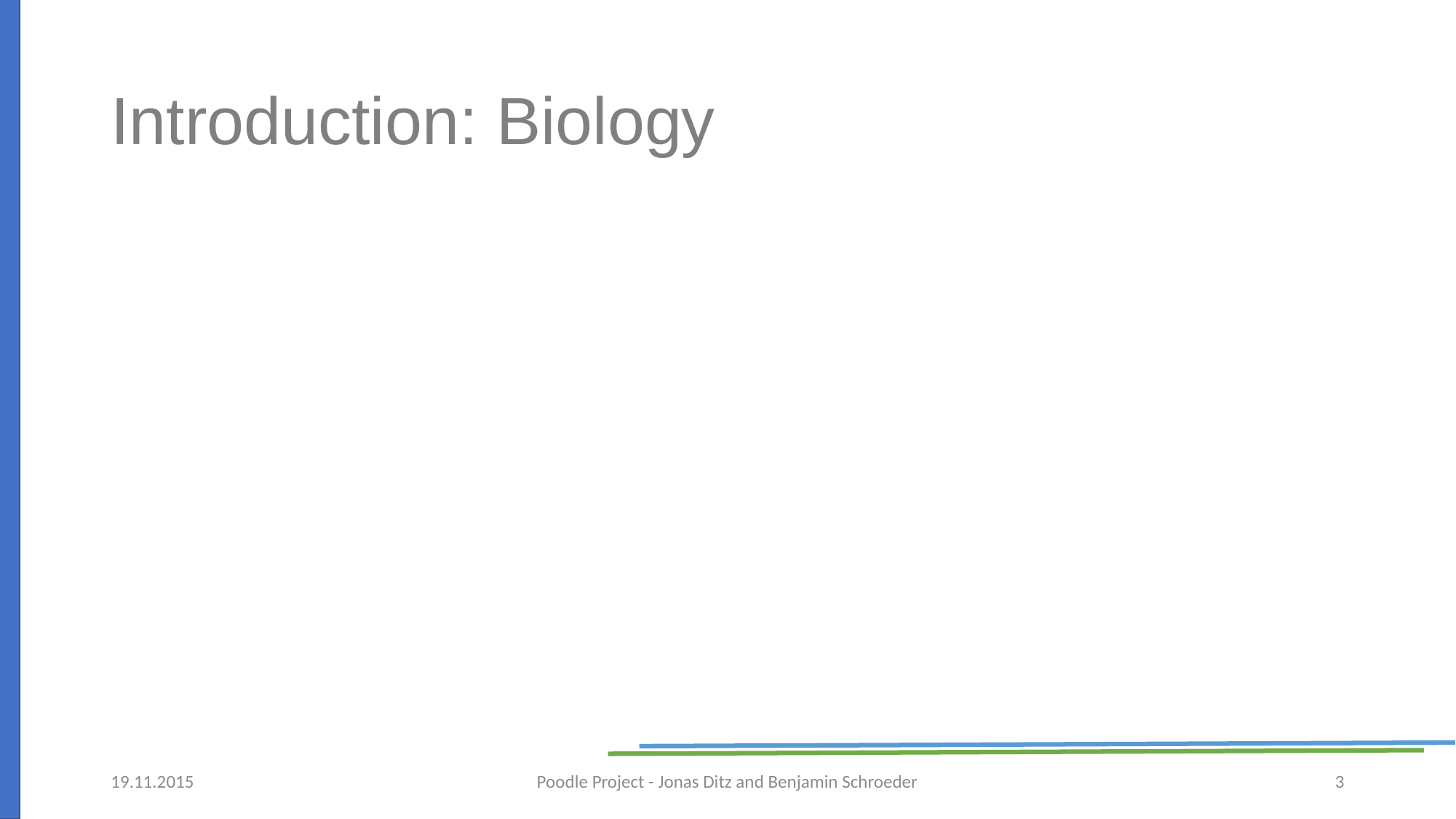

# Introduction: Biology

19.11.2015
Poodle Project - Jonas Ditz and Benjamin Schroeder
3